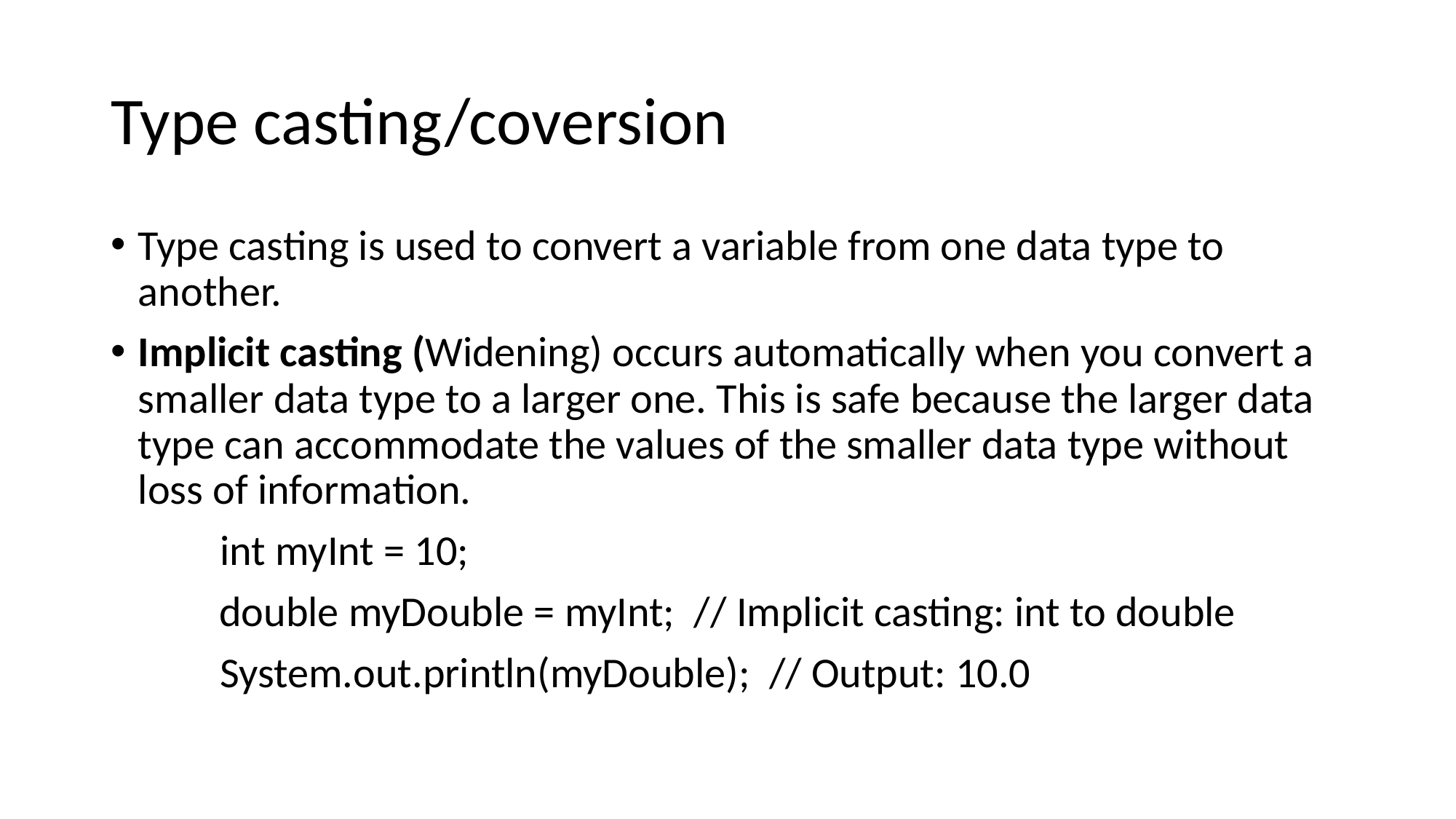

# Type casting/coversion
Type casting is used to convert a variable from one data type to another.
Implicit casting (Widening) occurs automatically when you convert a smaller data type to a larger one. This is safe because the larger data type can accommodate the values of the smaller data type without loss of information.
	int myInt = 10;
double myDouble = myInt;  // Implicit casting: int to double
	System.out.println(myDouble);  // Output: 10.0